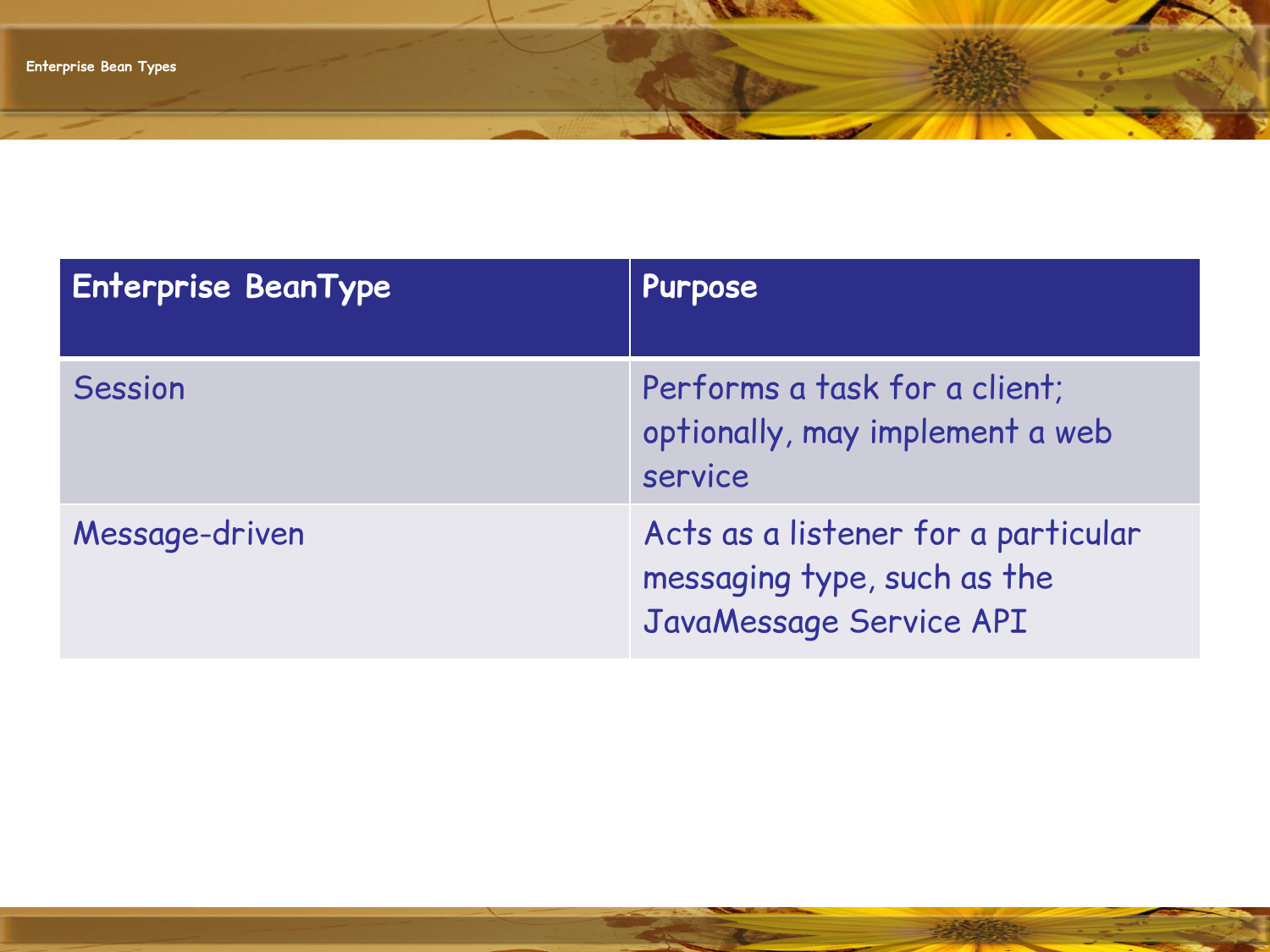

# Enterprise Bean Types
| Enterprise BeanType | Purpose |
| --- | --- |
| Session | Performs a task for a client; optionally, may implement a web service |
| Message-driven | Acts as a listener for a particular messaging type, such as the JavaMessage Service API |